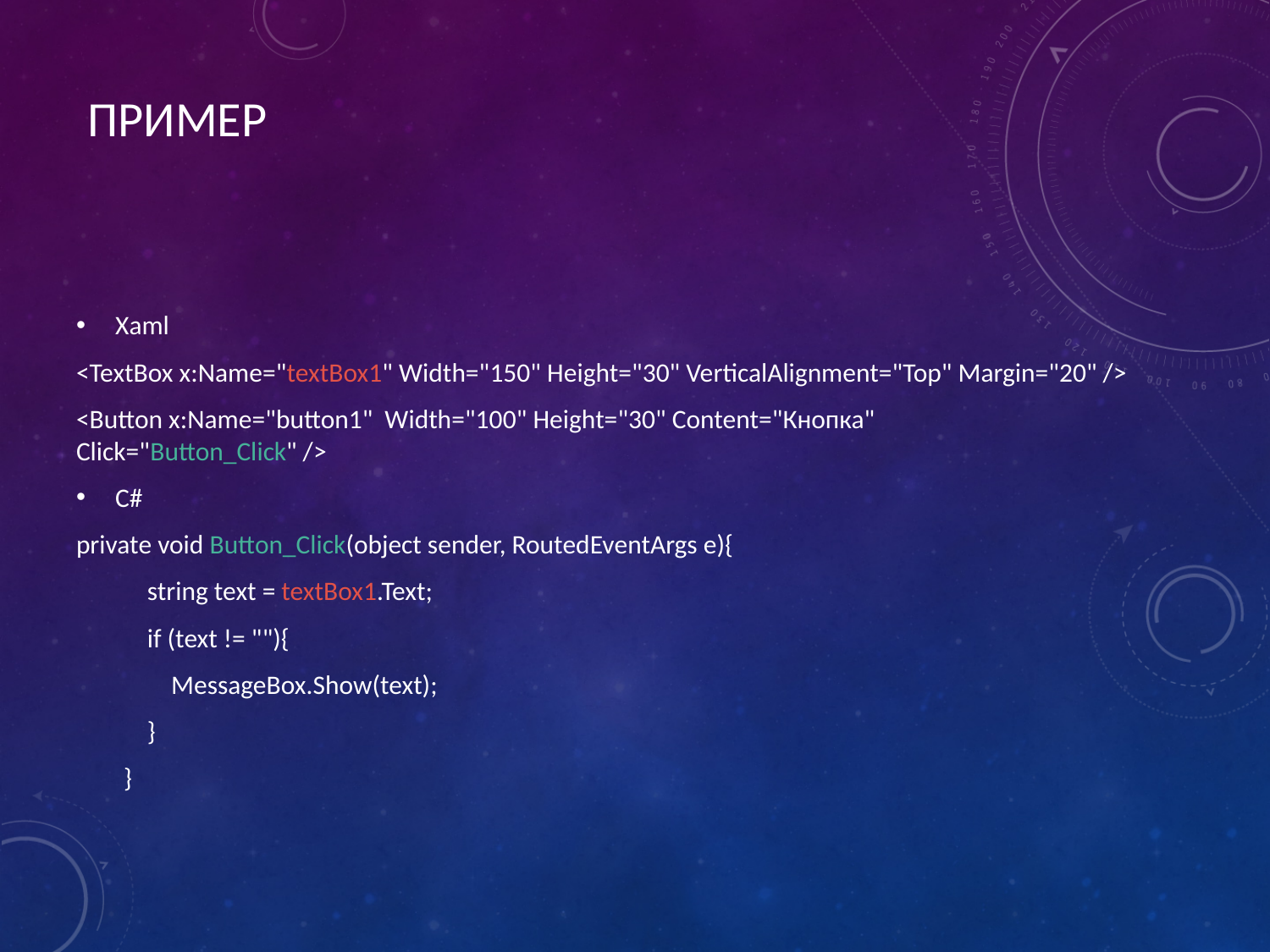

# Пример
Xaml
<TextBox x:Name="textBox1" Width="150" Height="30" VerticalAlignment="Top" Margin="20" />
<Button x:Name="button1"  Width="100" Height="30" Content="Кнопка" Click="Button_Click" />
C#
private void Button_Click(object sender, RoutedEventArgs e){
            string text = textBox1.Text;
            if (text != ""){
                MessageBox.Show(text);
            }
        }